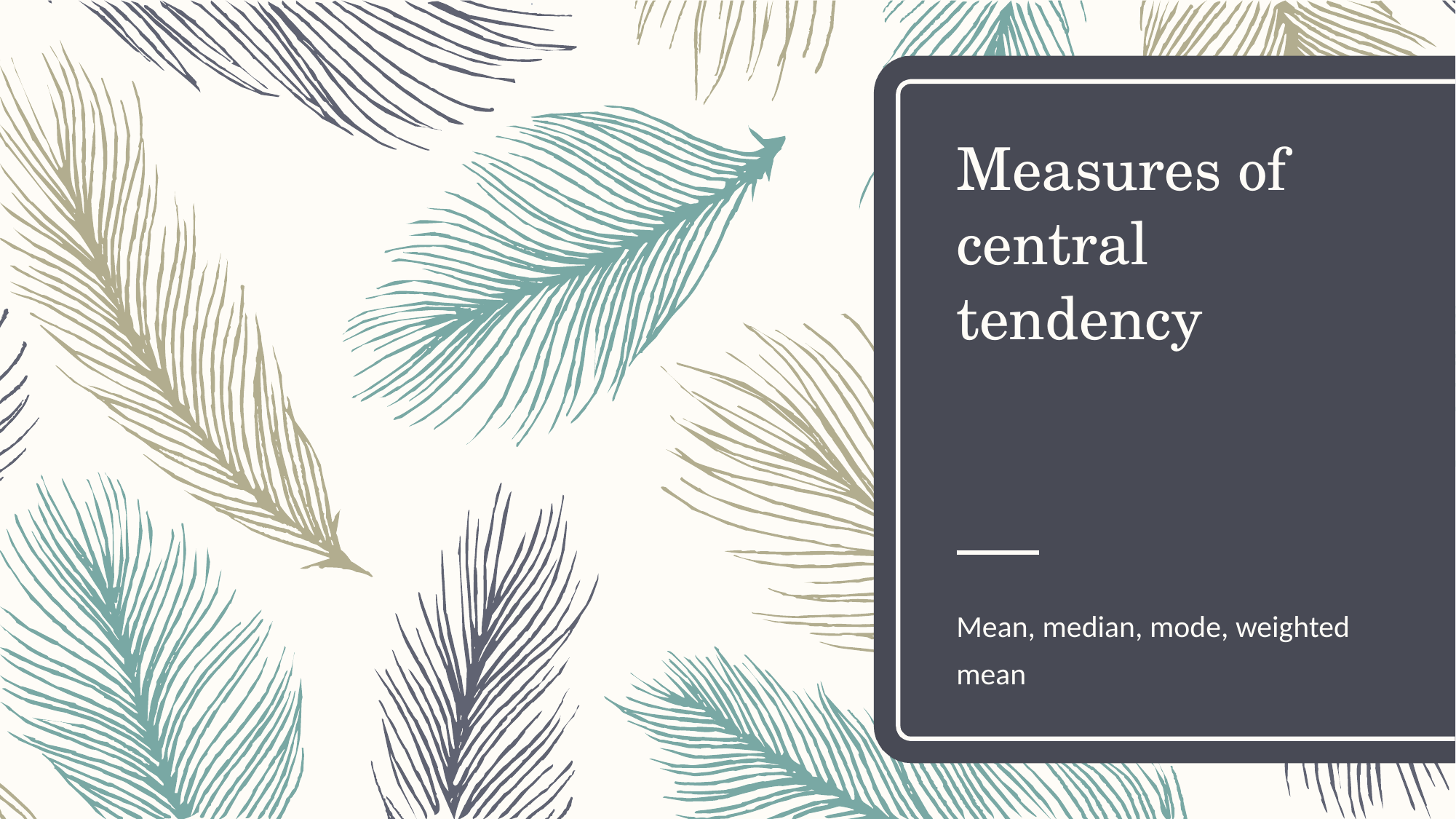

# Measures of central tendency
Mean, median, mode, weighted mean